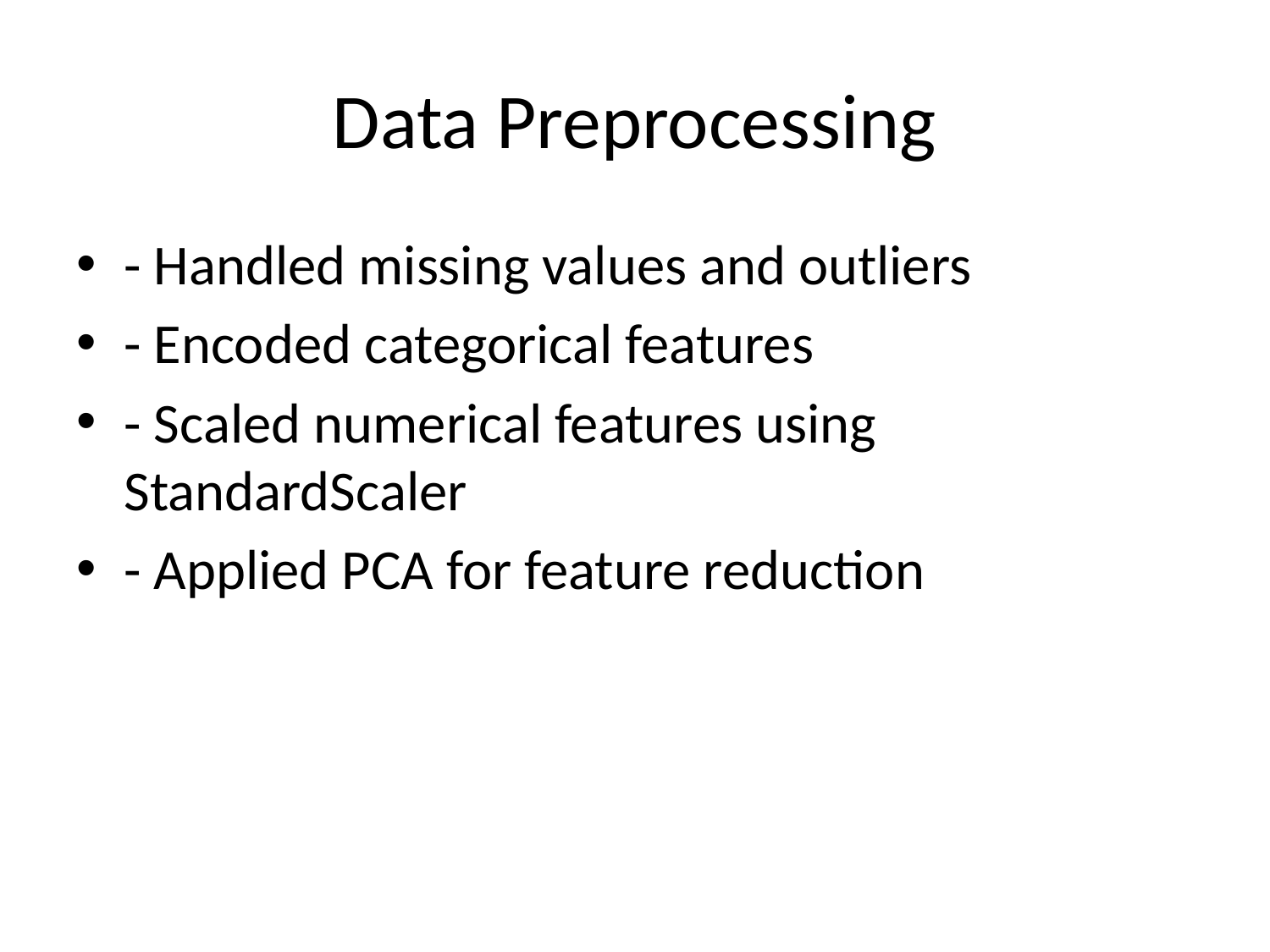

# Data Preprocessing
- Handled missing values and outliers
- Encoded categorical features
- Scaled numerical features using StandardScaler
- Applied PCA for feature reduction